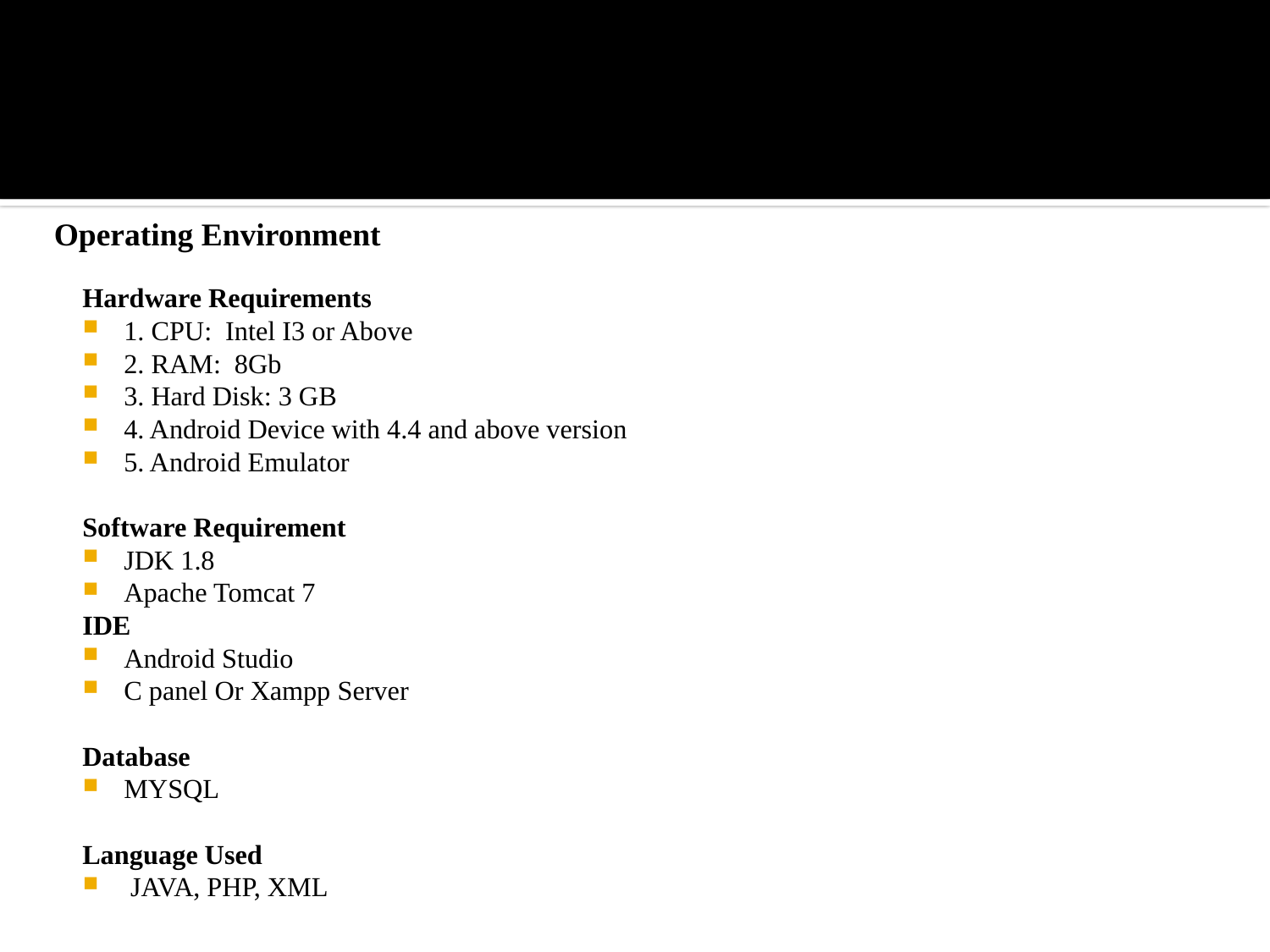

Operating Environment
Hardware Requirements
1. CPU:  Intel I3 or Above
2. RAM:  8Gb
3. Hard Disk: 3 GB
4. Android Device with 4.4 and above version
5. Android Emulator

Software Requirement
JDK 1.8
Apache Tomcat 7
IDE
Android Studio
C panel Or Xampp Server

Database
MYSQL

Language Used
 JAVA, PHP, XML